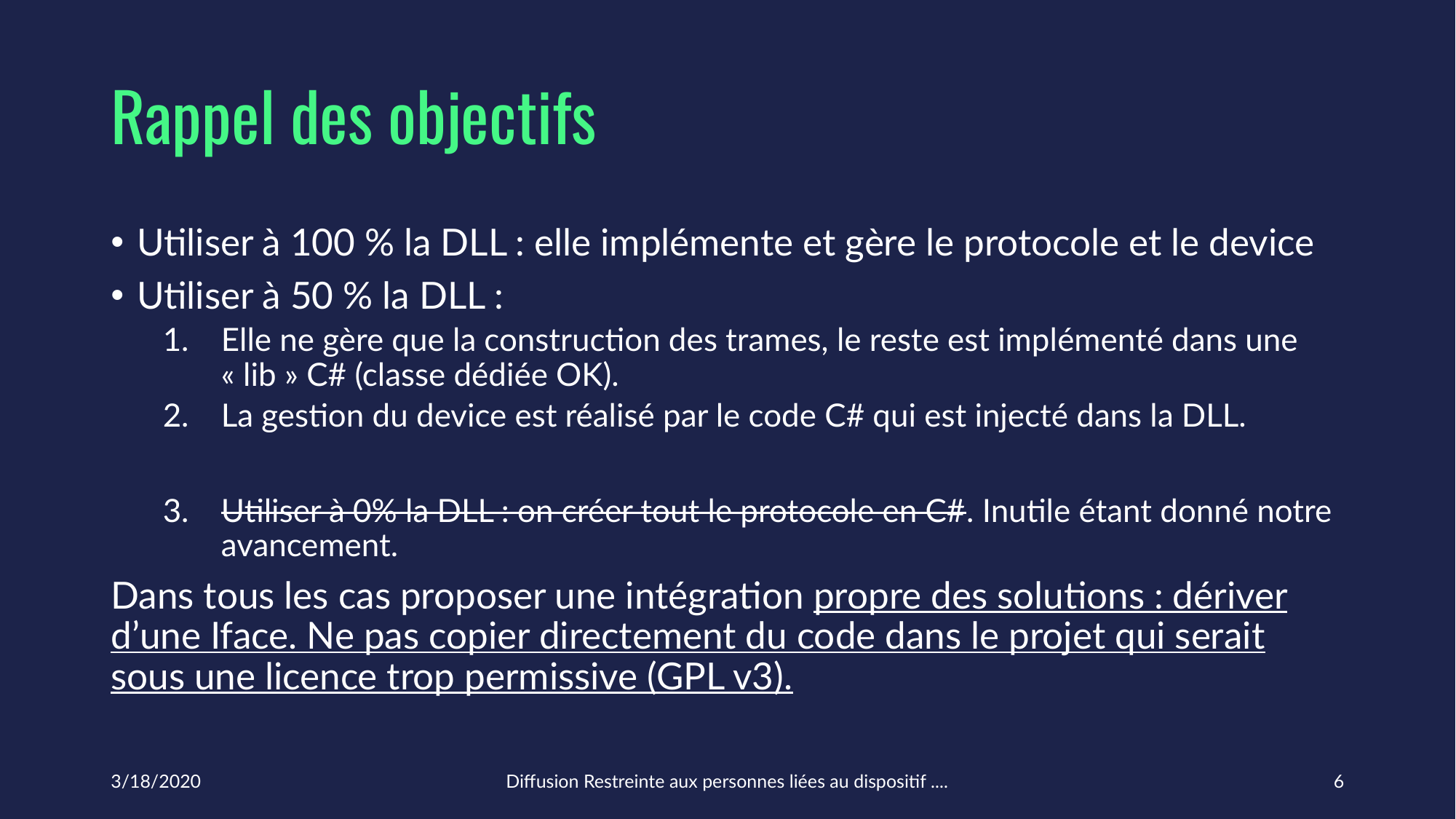

# Rappel des objectifs
Utiliser à 100 % la DLL : elle implémente et gère le protocole et le device
Utiliser à 50 % la DLL :
Elle ne gère que la construction des trames, le reste est implémenté dans une « lib » C# (classe dédiée OK).
La gestion du device est réalisé par le code C# qui est injecté dans la DLL.

Utiliser à 0% la DLL : on créer tout le protocole en C#. Inutile étant donné notre avancement.
Dans tous les cas proposer une intégration propre des solutions : dériver d’une Iface. Ne pas copier directement du code dans le projet qui serait sous une licence trop permissive (GPL v3).
3/18/2020
Diffusion Restreinte aux personnes liées au dispositif ....
6